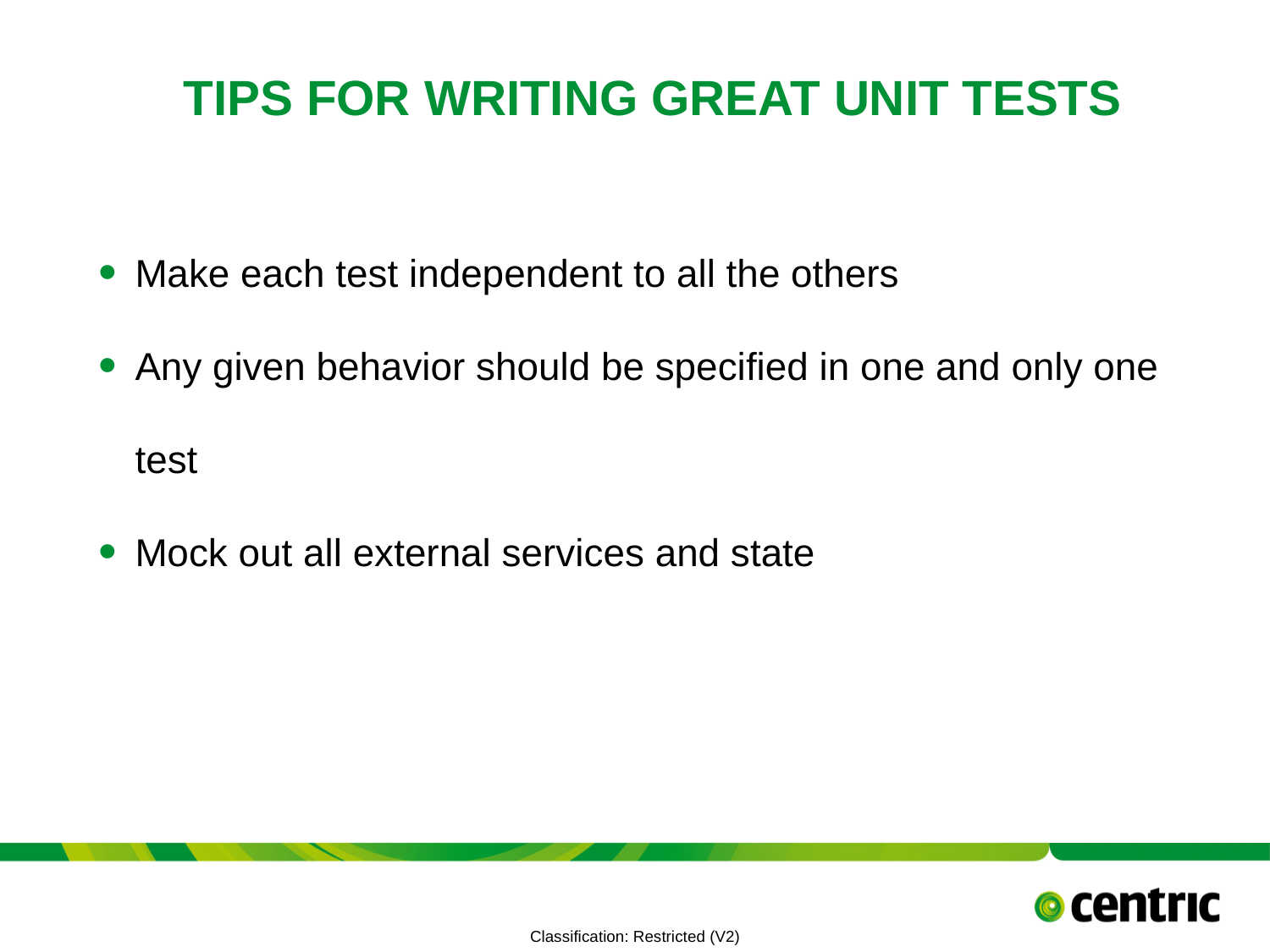

# Tips For Writing Great Unit Tests
Make each test independent to all the others
Any given behavior should be specified in one and only one test
Mock out all external services and state

TITLE PRESENTATION
June 30, 2021